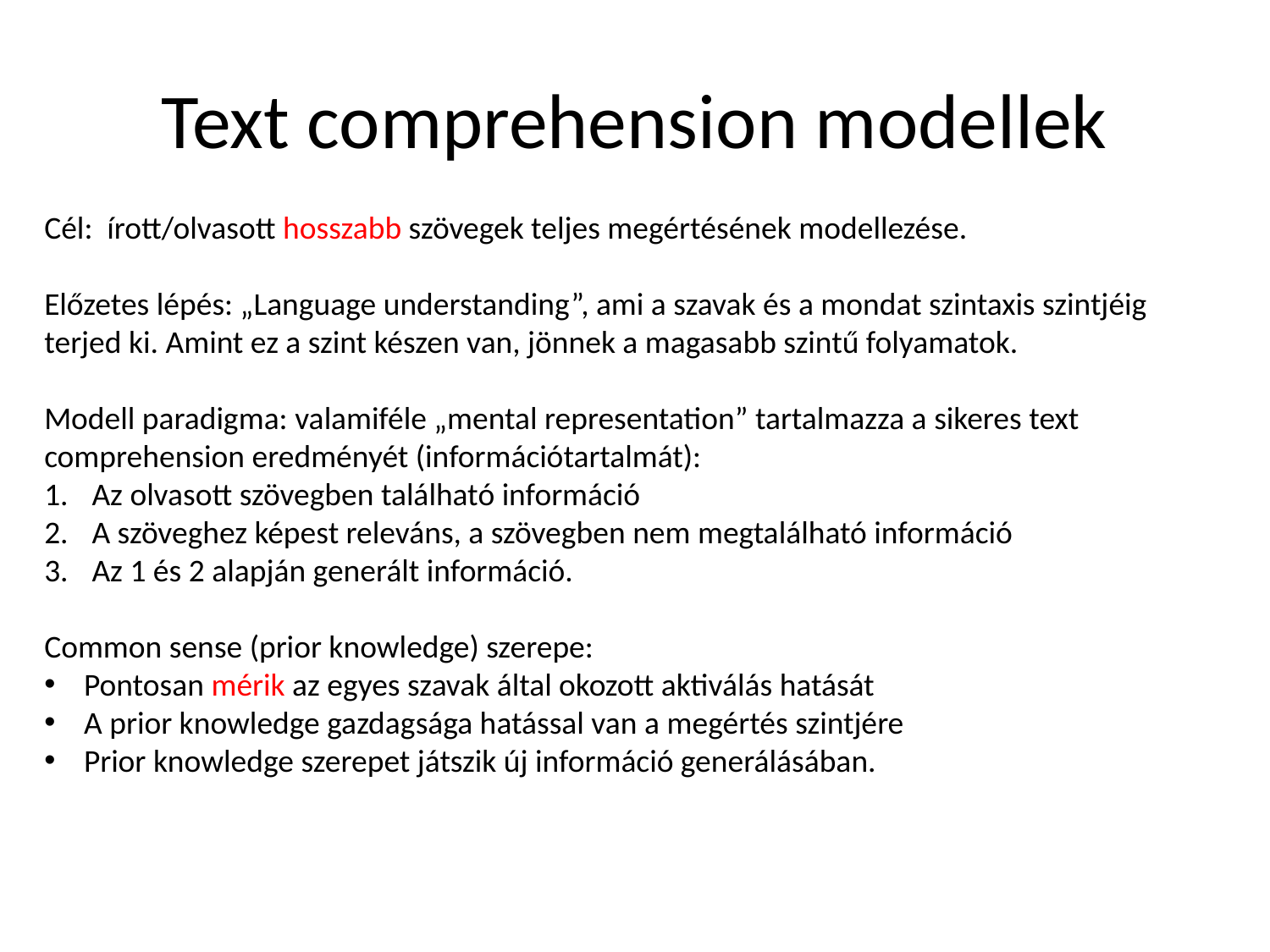

# Text comprehension modellek
Cél:  írott/olvasott hosszabb szövegek teljes megértésének modellezése.

Előzetes lépés: „Language understanding”, ami a szavak és a mondat szintaxis szintjéig terjed ki. Amint ez a szint készen van, jönnek a magasabb szintű folyamatok.

Modell paradigma: valamiféle „mental representation” tartalmazza a sikeres text comprehension eredményét (információtartalmát):
Az olvasott szövegben található információ
A szöveghez képest releváns, a szövegben nem megtalálható információ
Az 1 és 2 alapján generált információ.

Common sense (prior knowledge) szerepe:
Pontosan mérik az egyes szavak által okozott aktiválás hatását
A prior knowledge gazdagsága hatással van a megértés szintjére
Prior knowledge szerepet játszik új információ generálásában.